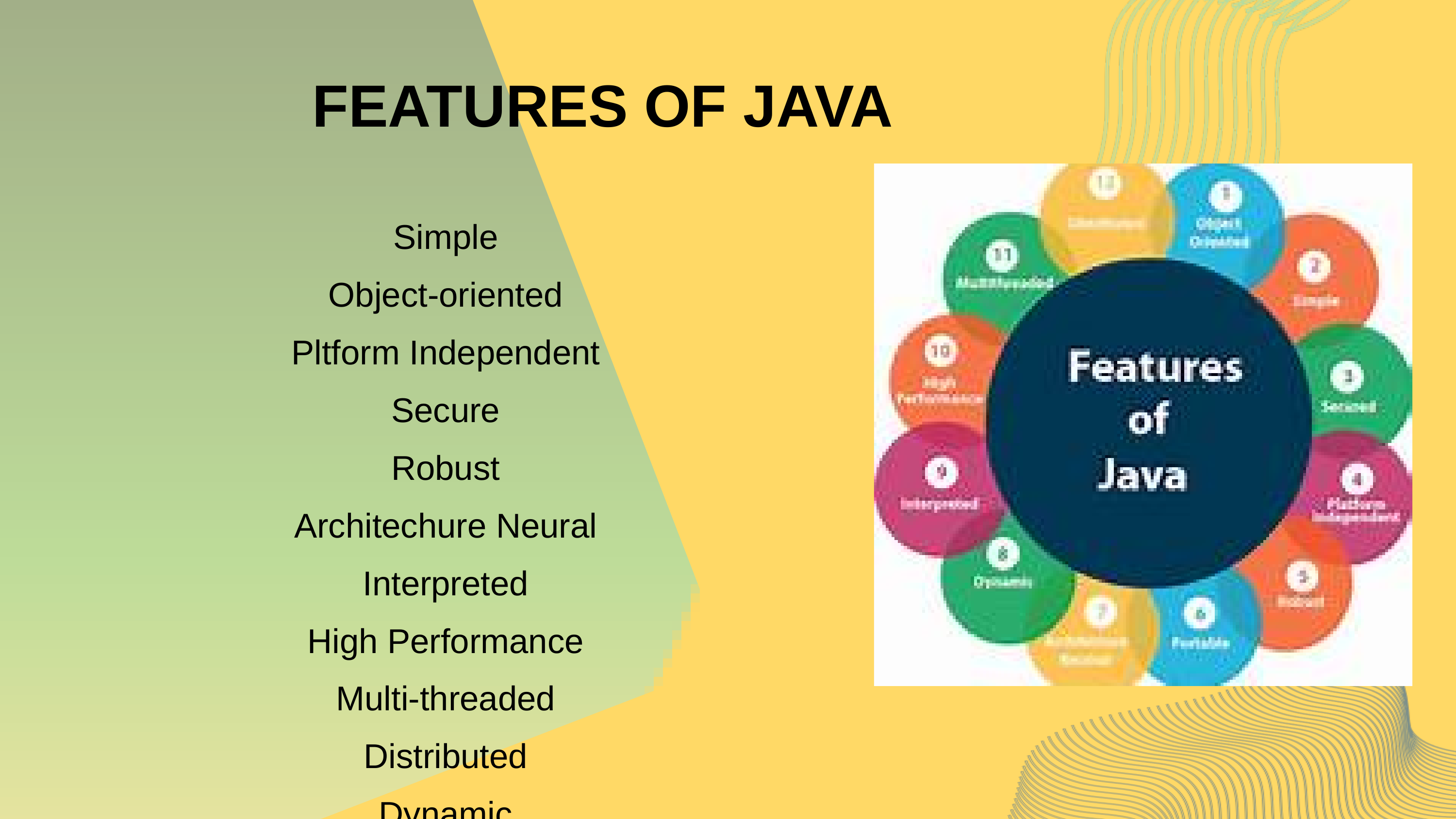

FEATURES OF JAVA

Simple
Object-oriented
Pltform Independent
Secure
Robust
Architechure Neural
Interpreted
High Performance
Multi-threaded
Distributed
Dynamic